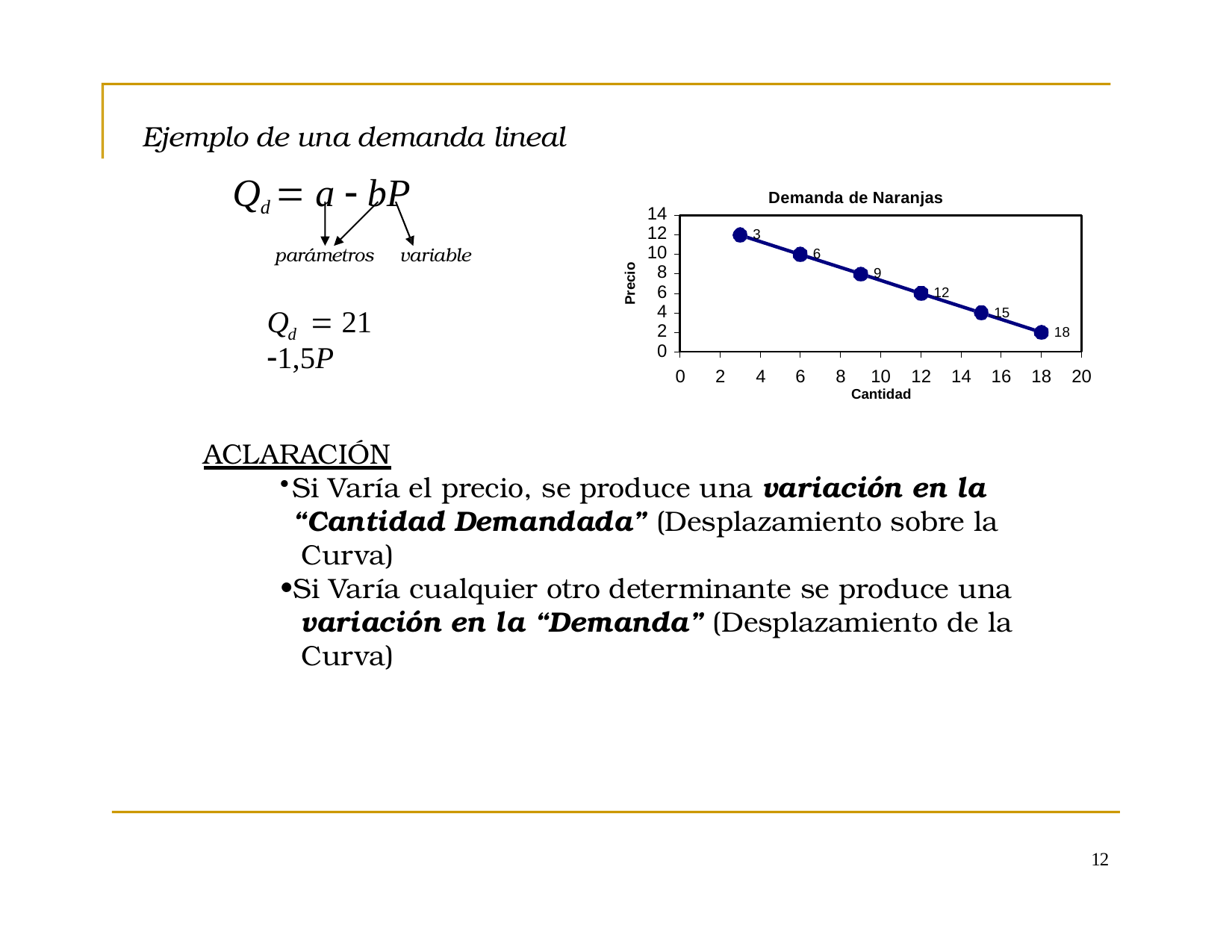

Ejemplo de una demanda lineal
# Qd = a − bP
Demanda de Naranjas

14
12
10
8
6
4
2
0

3
parámetros	variable
6
Precio
9
12
Q	= 21 −1,5P
15
d
18
0	2	4	6	8	10	12	14	16	18	20
Cantidad
ACLARACIÓN
Si Varía el precio, se produce una variación en la  “Cantidad Demandada” (Desplazamiento sobre la  Curva)
•Si Varía cualquier otro determinante se produce una  variación en la “Demanda” (Desplazamiento de la  Curva)

12